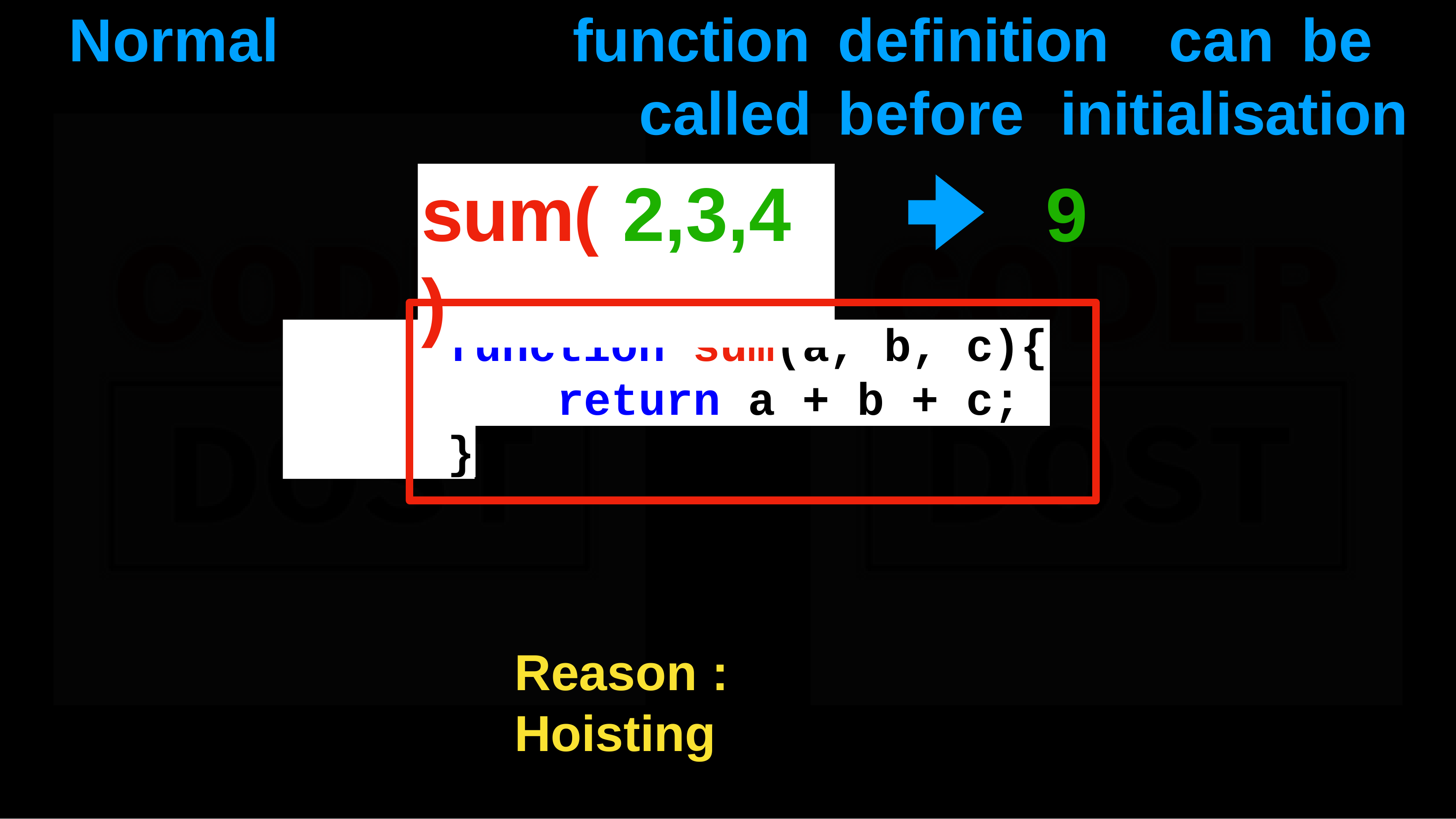

# Normal	function	definition	can	be	called	before  initialisation
sum(	2,3,4	)
9

function sum(a, b, c){
return a + b + c;

}
Reason : Hoisting